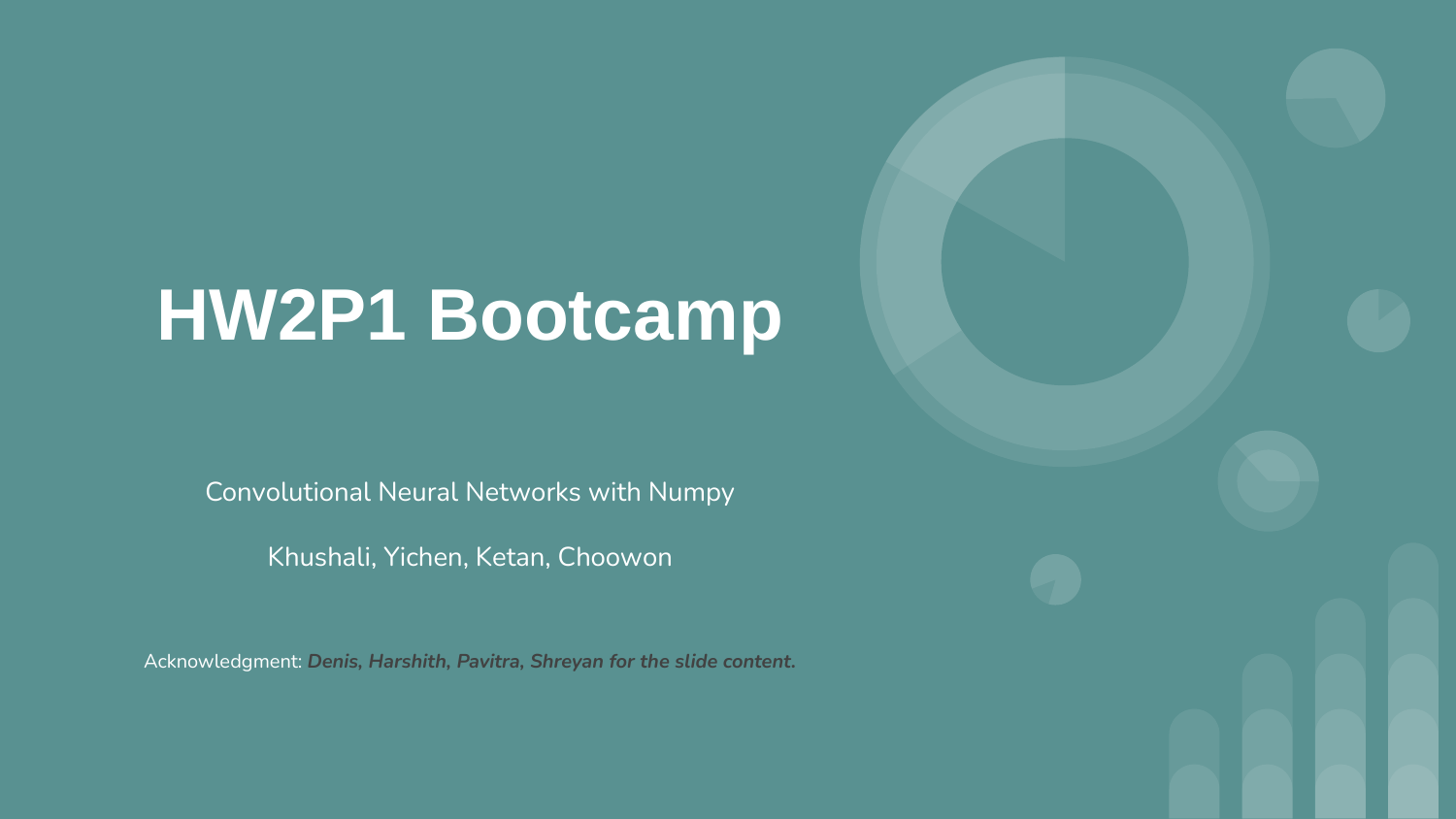

# HW2P1 Bootcamp
Convolutional Neural Networks with Numpy

Khushali, Yichen, Ketan, Choowon

Acknowledgment: Denis, Harshith, Pavitra, Shreyan for the slide content.